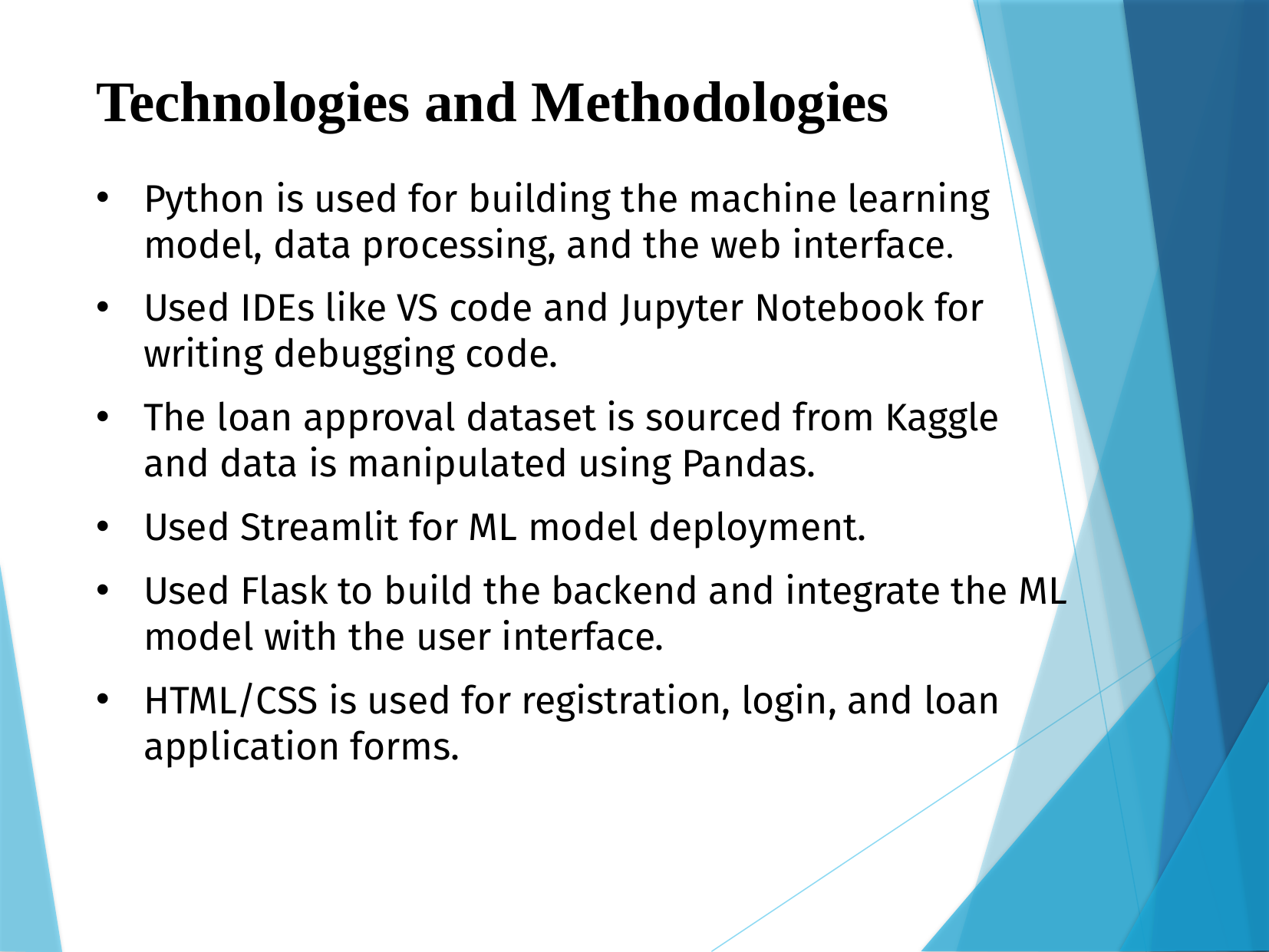

Technologies and Methodologies
Python is used for building the machine learning model, data processing, and the web interface.
Used IDEs like VS code and Jupyter Notebook for writing debugging code.
The loan approval dataset is sourced from Kaggle and data is manipulated using Pandas.
Used Streamlit for ML model deployment.
Used Flask to build the backend and integrate the ML model with the user interface.
HTML/CSS is used for registration, login, and loan application forms.